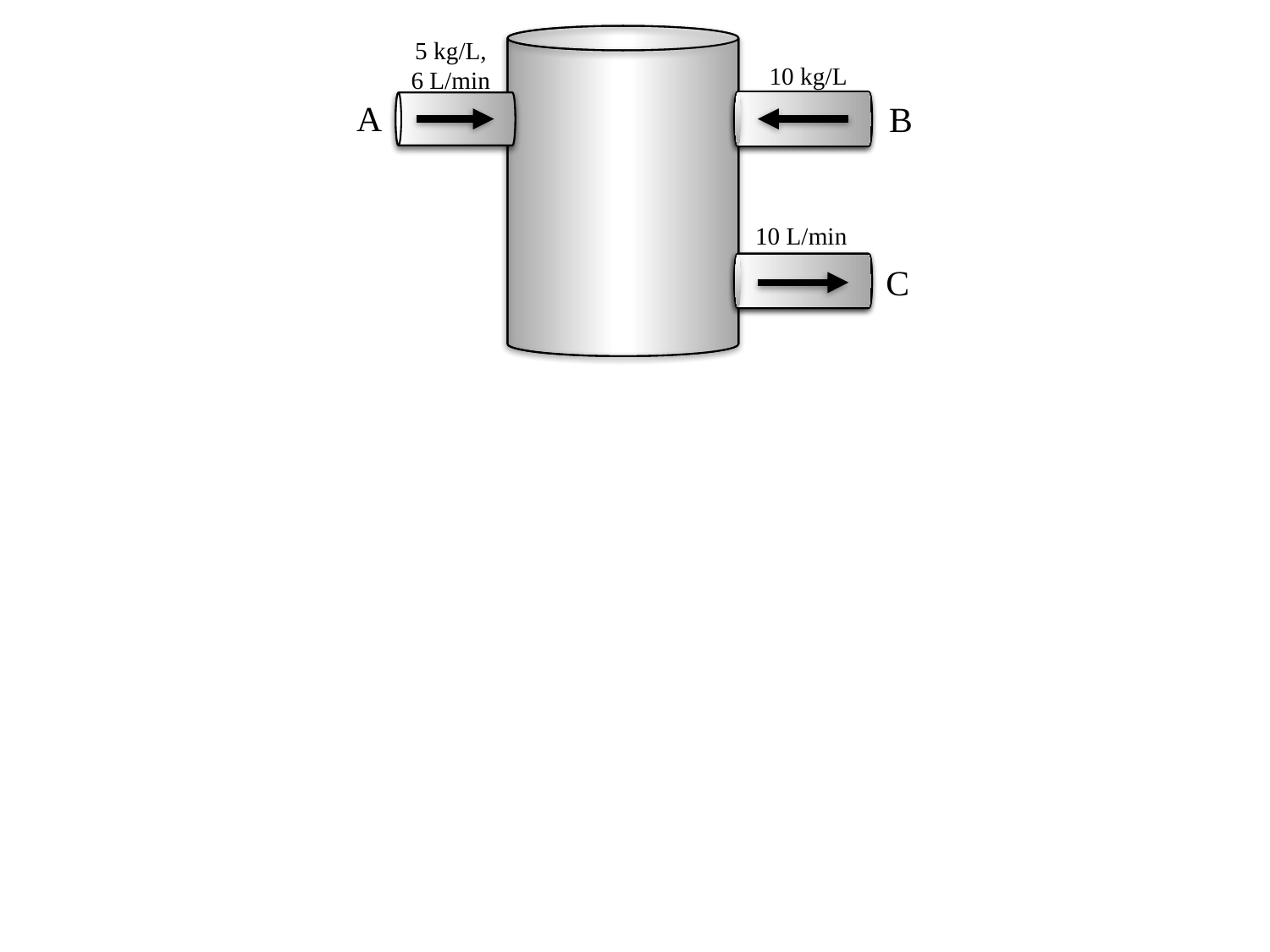

5 kg/L,
6 L/min

A
B

10 L/min

C
10 kg/L